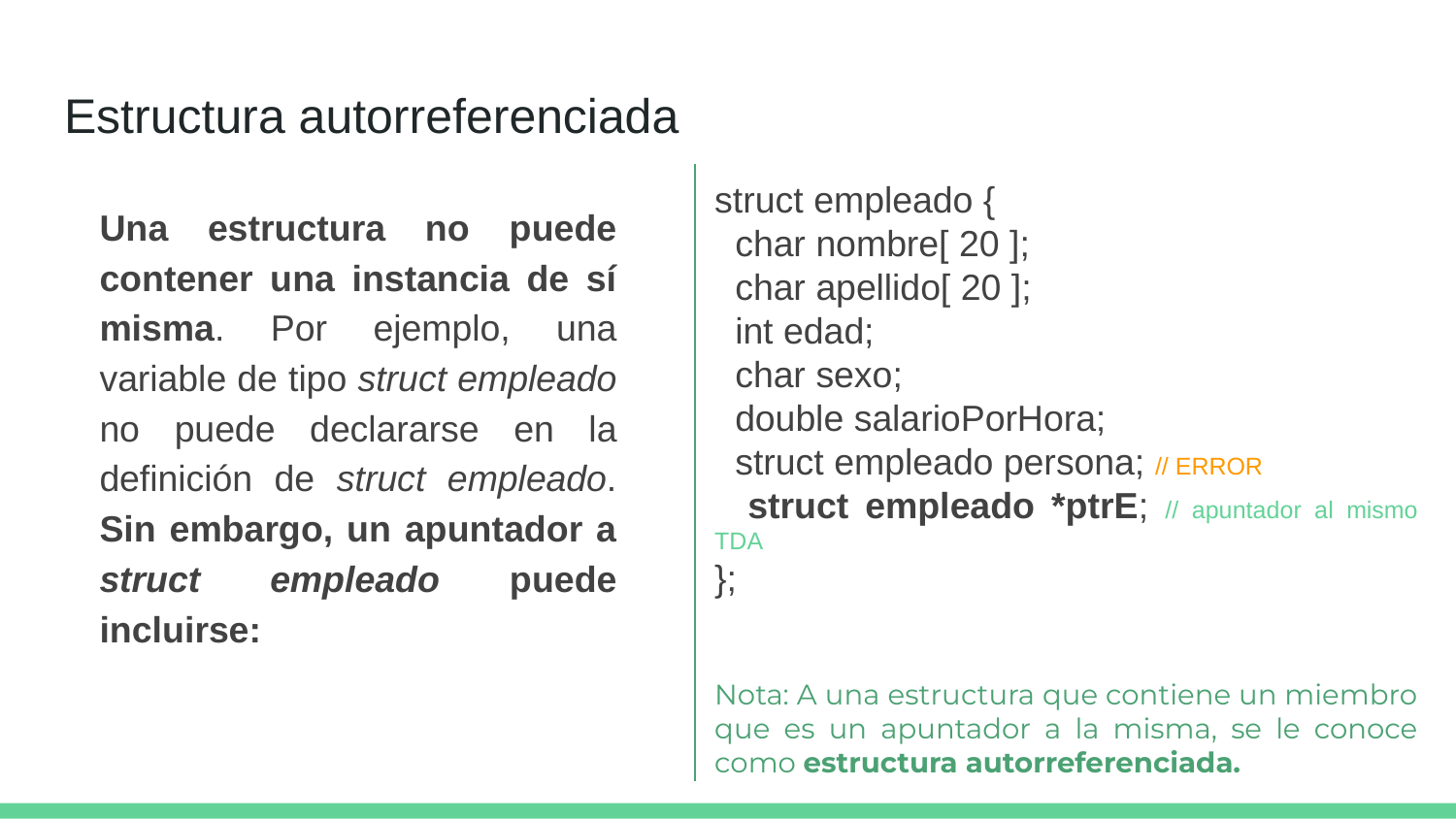

# Estructura autorreferenciada
struct empleado {
  char nombre[ 20 ];
  char apellido[ 20 ];
  int edad;
  char sexo;
  double salarioPorHora;
  struct empleado persona; // ERROR
  struct empleado *ptrE; // apuntador al mismo TDA
};

Nota: A una estructura que contiene un miembro que es un apuntador a la misma, se le conoce como estructura autorreferenciada.
Una estructura no puede contener una instancia de sí misma. Por ejemplo, una variable de tipo struct empleado no puede declararse en la definición de struct empleado. Sin embargo, un apuntador a struct empleado puede incluirse: